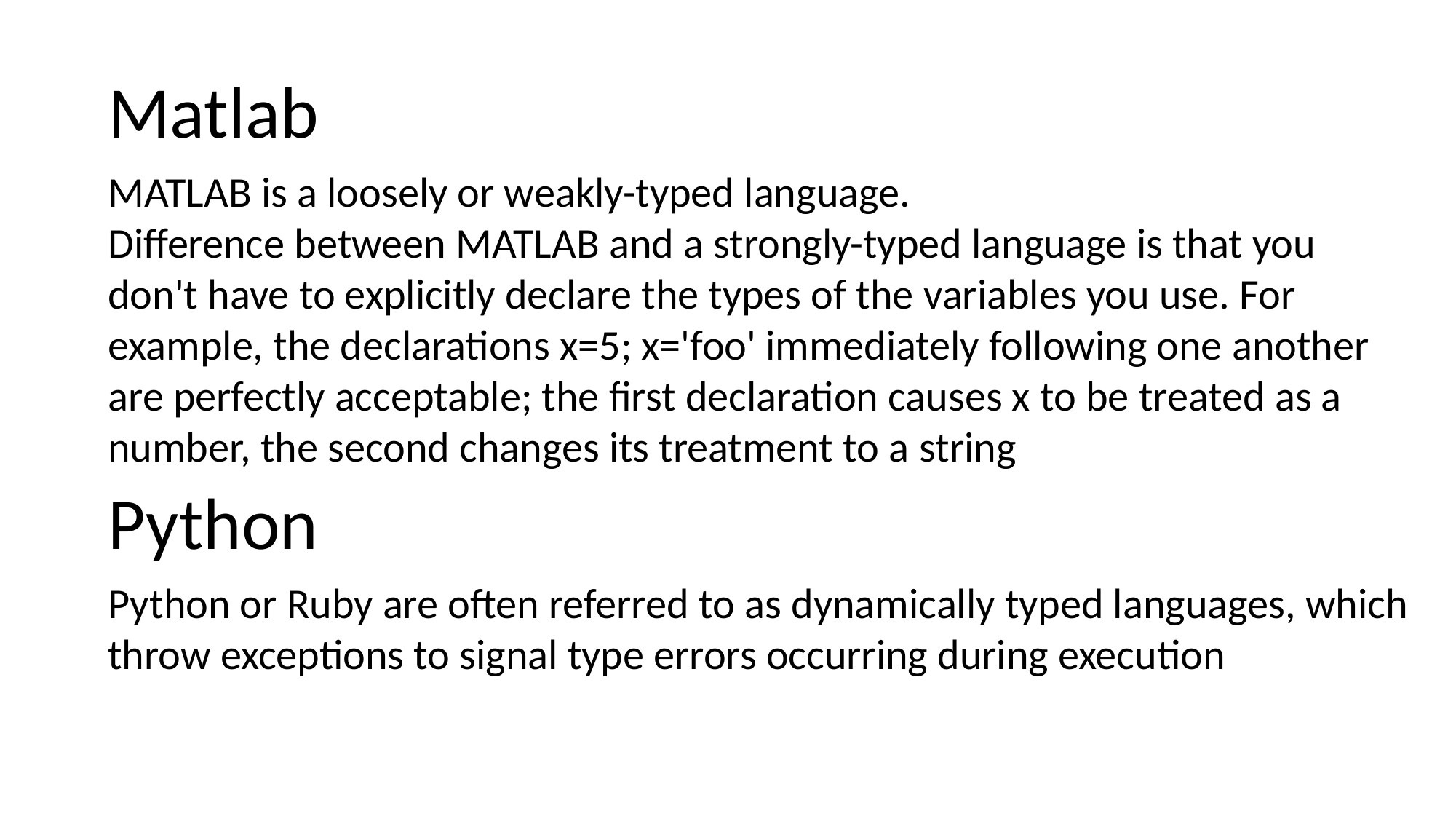

Matlab
MATLAB is a loosely or weakly-typed language.
Difference between MATLAB and a strongly-typed language is that you don't have to explicitly declare the types of the variables you use. For example, the declarations x=5; x='foo' immediately following one another are perfectly acceptable; the first declaration causes x to be treated as a number, the second changes its treatment to a string
Python
Python or Ruby are often referred to as dynamically typed languages, which throw exceptions to signal type errors occurring during execution